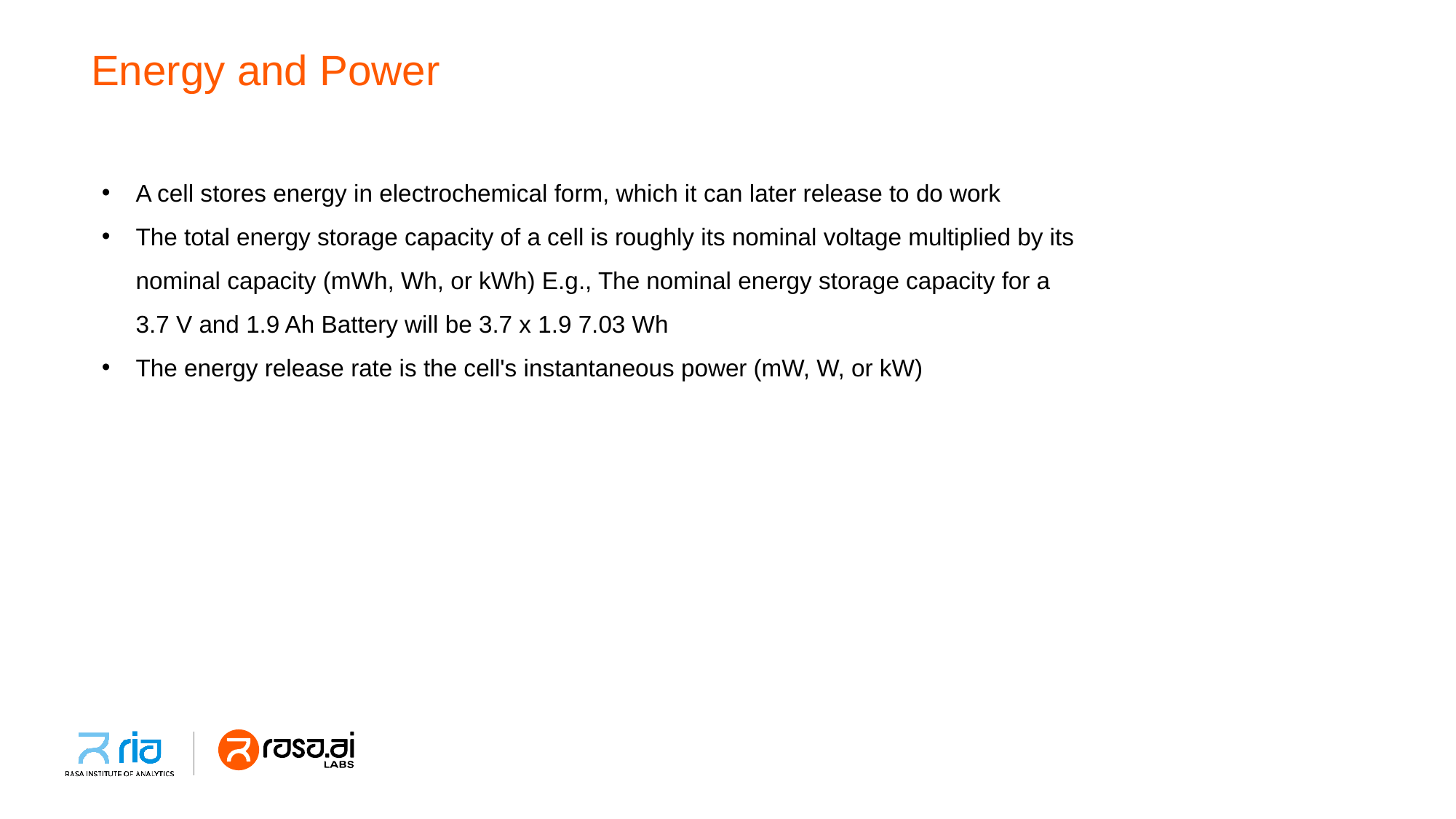

# Energy and Power
A cell stores energy in electrochemical form, which it can later release to do work
The total energy storage capacity of a cell is roughly its nominal voltage multiplied by its nominal capacity (mWh, Wh, or kWh) E.g., The nominal energy storage capacity for a 3.7 V and 1.9 Ah Battery will be 3.7 x 1.9 7.03 Wh
The energy release rate is the cell's instantaneous power (mW, W, or kW)